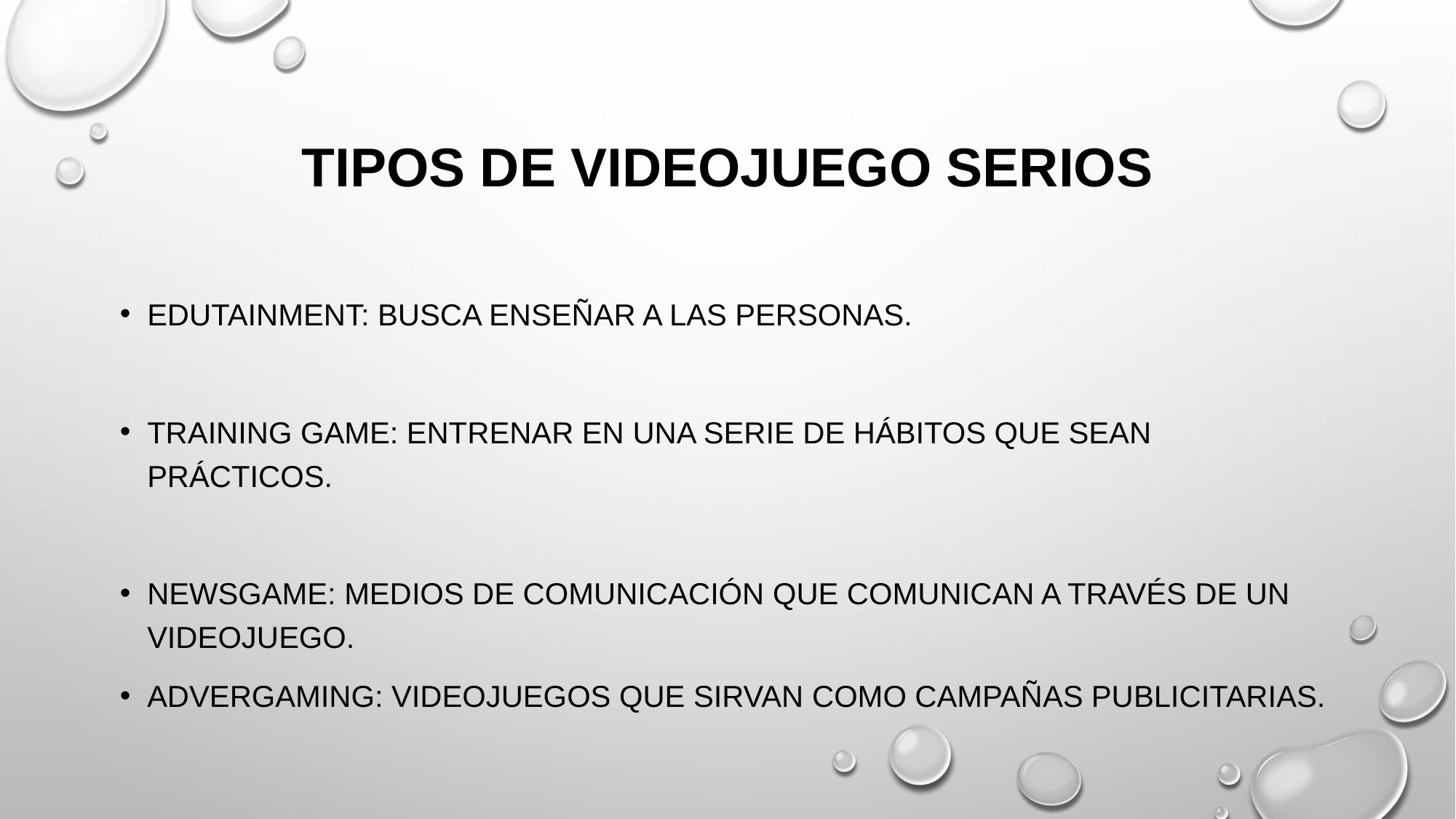

# Tipos de videojuego serios
Edutainment: busca enseñar a las personas.

Training game: entrenar en una serie de hábitos que sean prácticos.

Newsgame: medios de comunicación que comunican a través de un videojuego.
Advergaming: videojuegos que sirvan como campañas publicitarias.